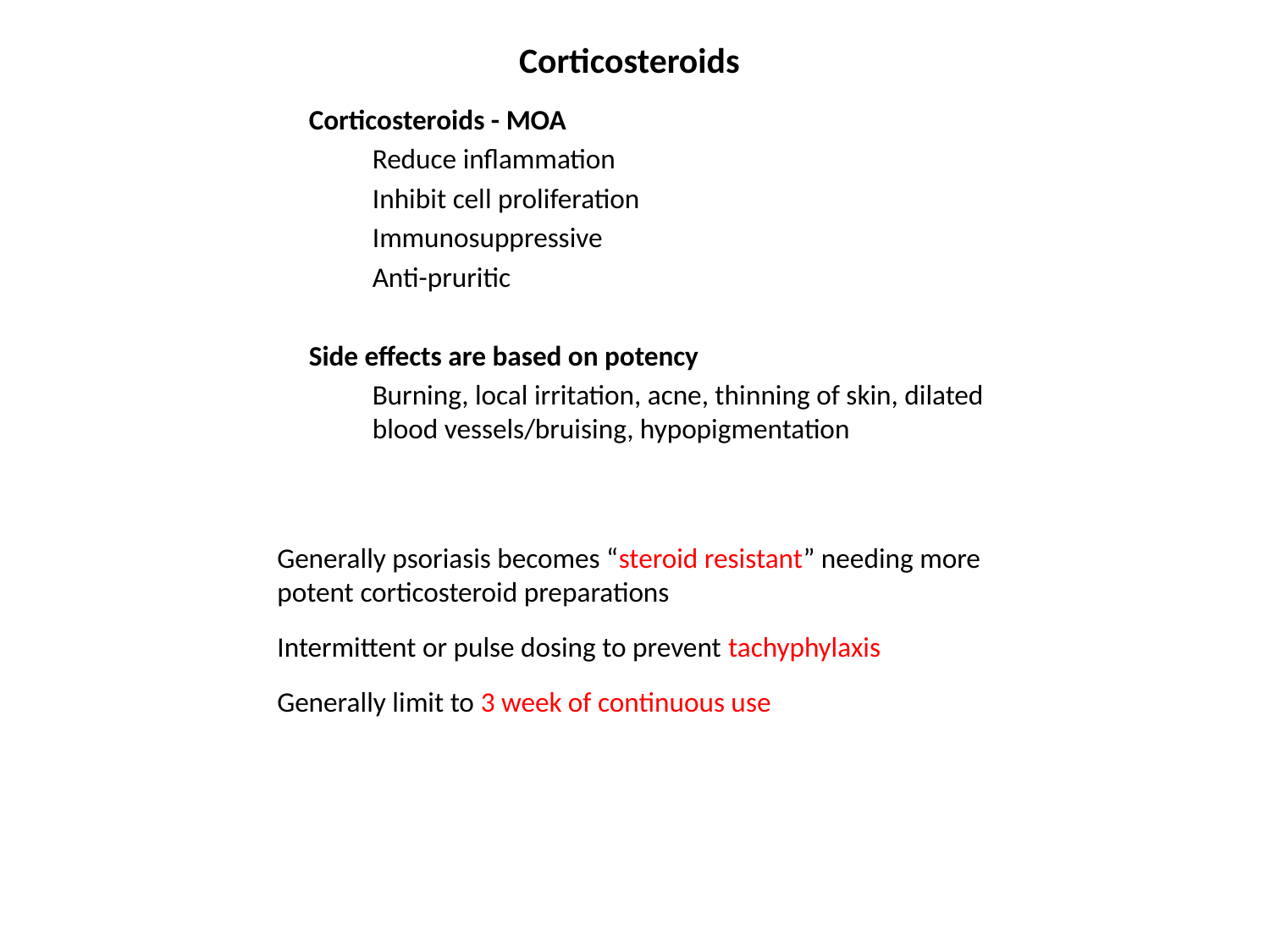

Corticosteroids
Corticosteroids - MOA
Reduce inflammation
Inhibit cell proliferation
Immunosuppressive
Anti-pruritic

Side effects are based on potency
Burning, local irritation, acne, thinning of skin, dilated blood vessels/bruising, hypopigmentation
Generally psoriasis becomes “steroid resistant” needing more potent corticosteroid preparations
Intermittent or pulse dosing to prevent tachyphylaxis
Generally limit to 3 week of continuous use